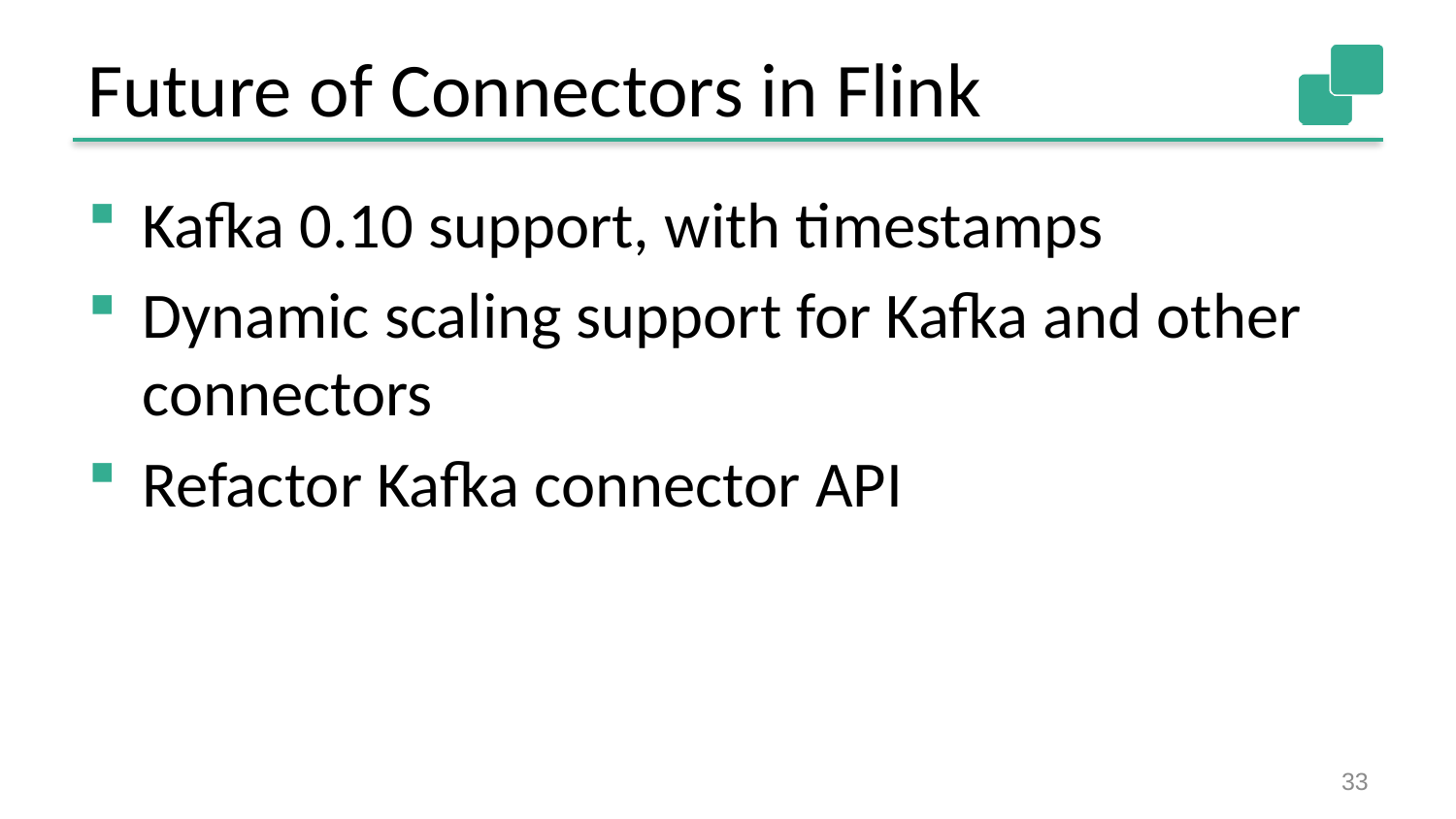

# Future of Connectors in Flink
Kafka 0.10 support, with timestamps
Dynamic scaling support for Kafka and other connectors
Refactor Kafka connector API
33